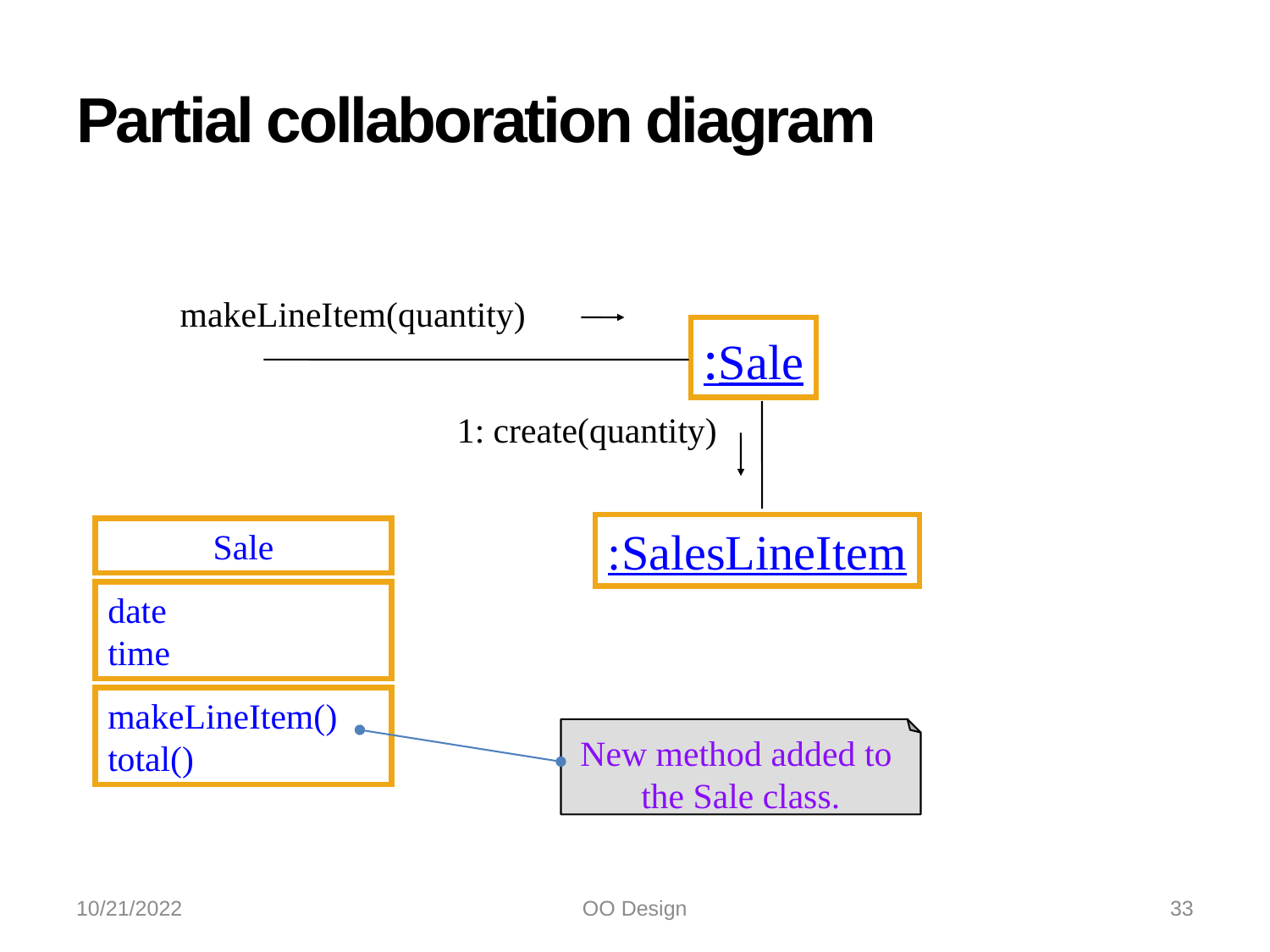

# Partial collaboration diagram
 makeLineItem(quantity)

:Sale
1: create(quantity)

:SalesLineItem
Sale
date
time
makeLineItem()
total()
New method added to
the Sale class.

10/21/2022
OO Design
33